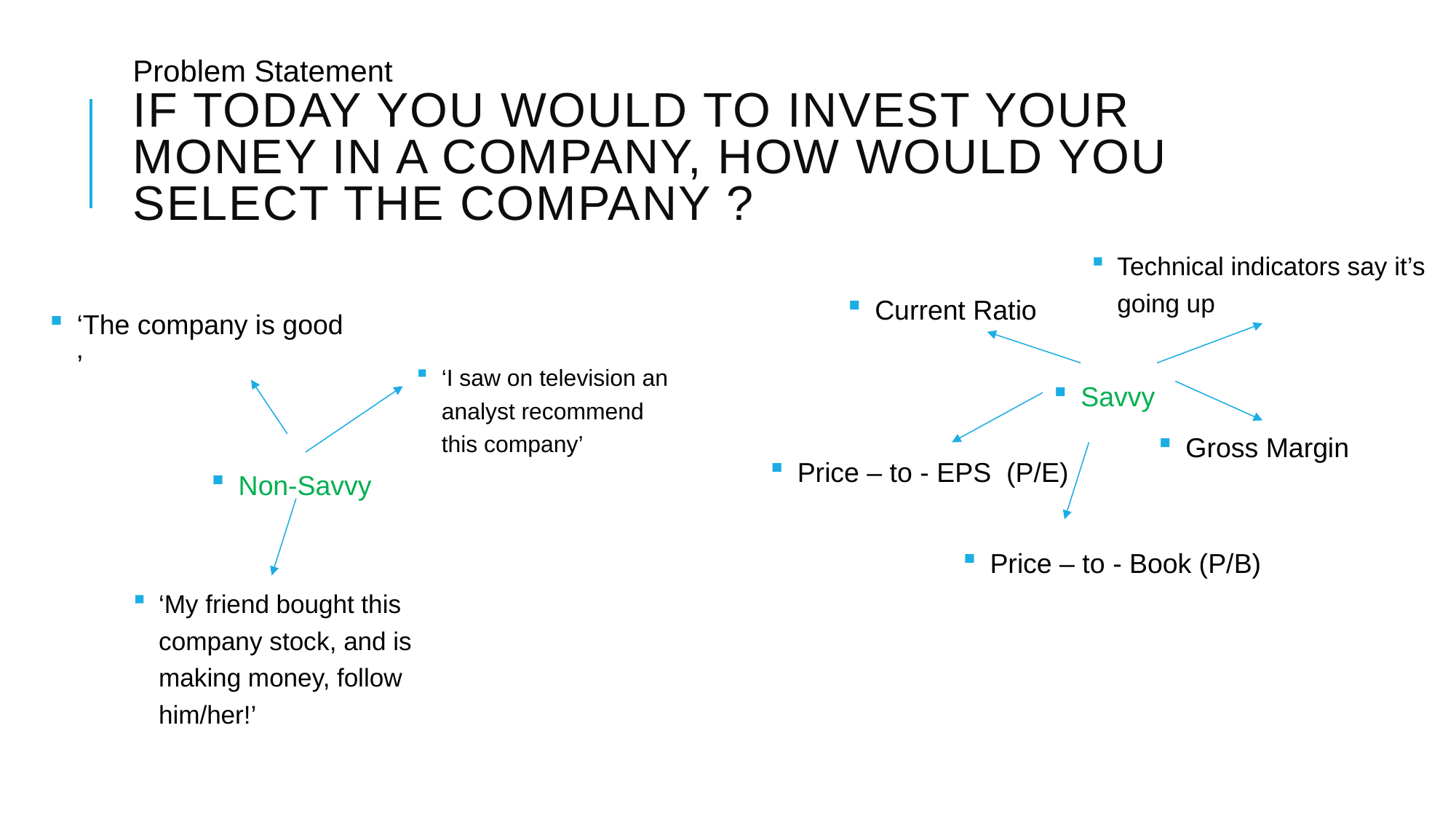

Problem Statement
# If today you would to invest your money in a company, how would you select the company ?
Technical indicators say it’s going up
‘The company is good ’
Current Ratio
Savvy
‘I saw on television an analyst recommend this company’
Non-Savvy
Gross Margin
Price – to - EPS  (P/E)
Price – to - Book (P/B)
‘My friend bought this company stock, and is making money, follow him/her!’